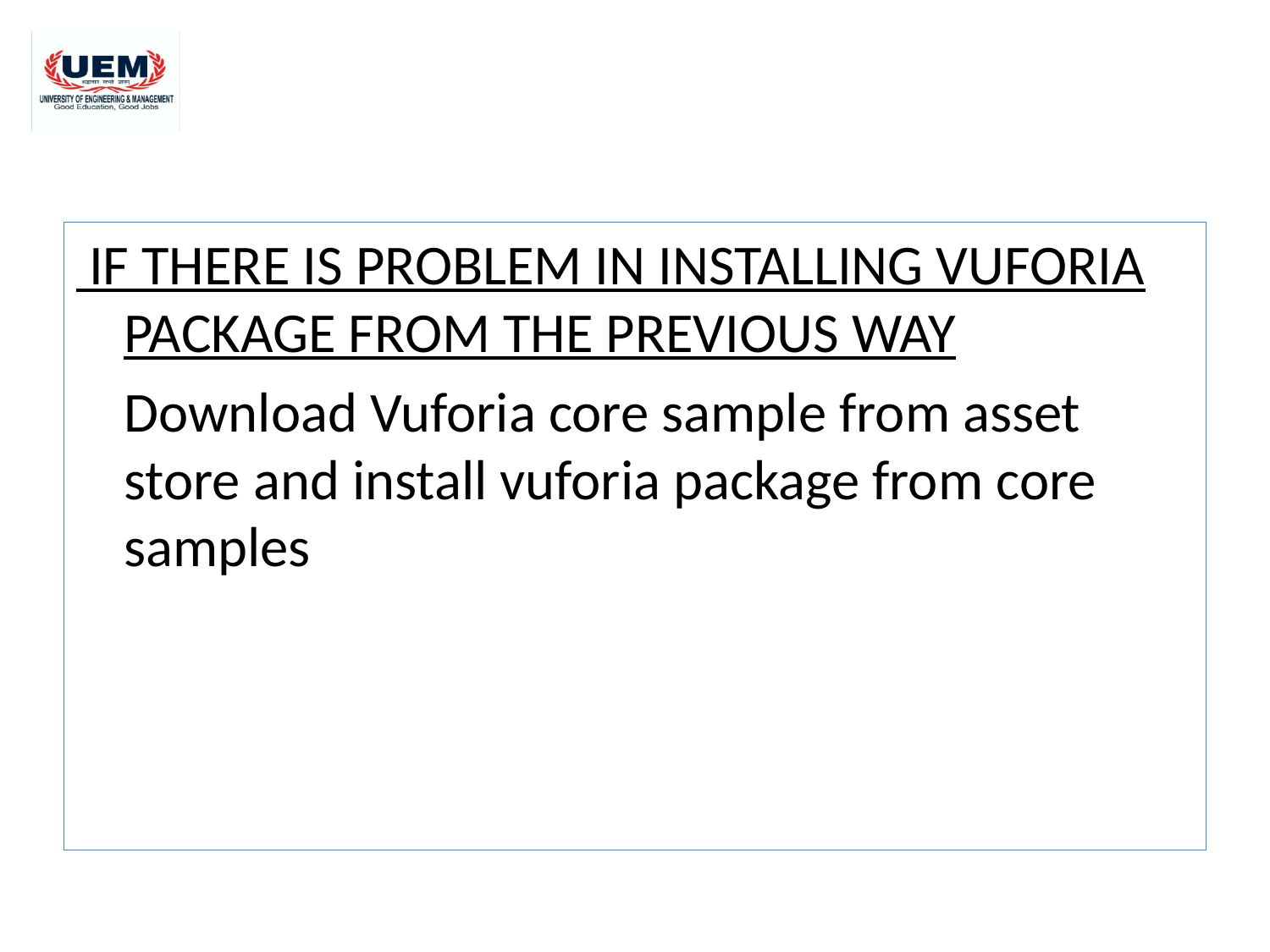

#
 IF THERE IS PROBLEM IN INSTALLING VUFORIA PACKAGE FROM THE PREVIOUS WAY
	Download Vuforia core sample from asset store and install vuforia package from core samples